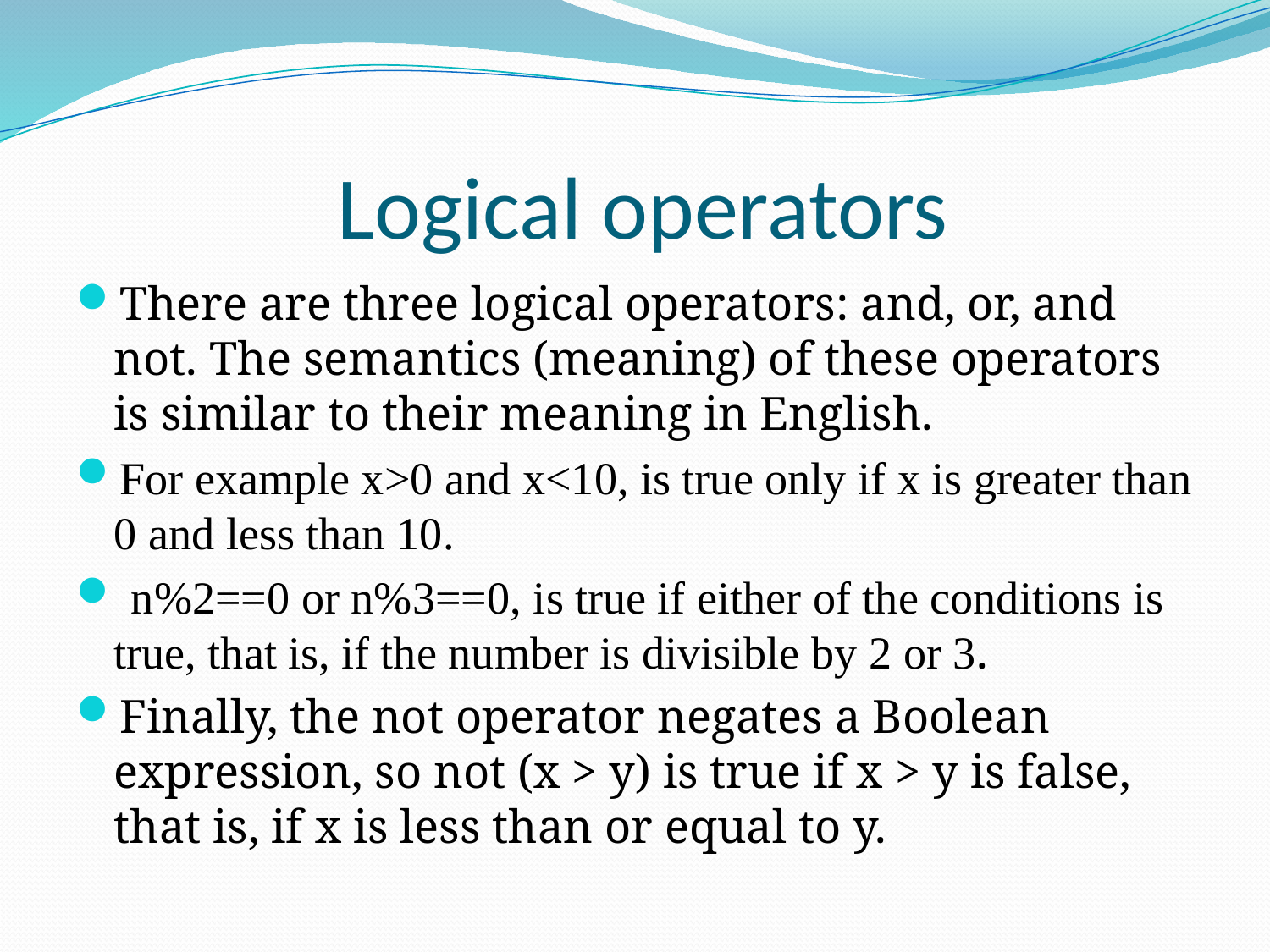

# Logical operators
There are three logical operators: and, or, and not. The semantics (meaning) of these operators is similar to their meaning in English.
For example x>0 and x<10, is true only if x is greater than 0 and less than 10.
 n%2==0 or n%3==0, is true if either of the conditions is true, that is, if the number is divisible by 2 or 3.
Finally, the not operator negates a Boolean expression, so not (x > y) is true if x > y is false, that is, if x is less than or equal to y.